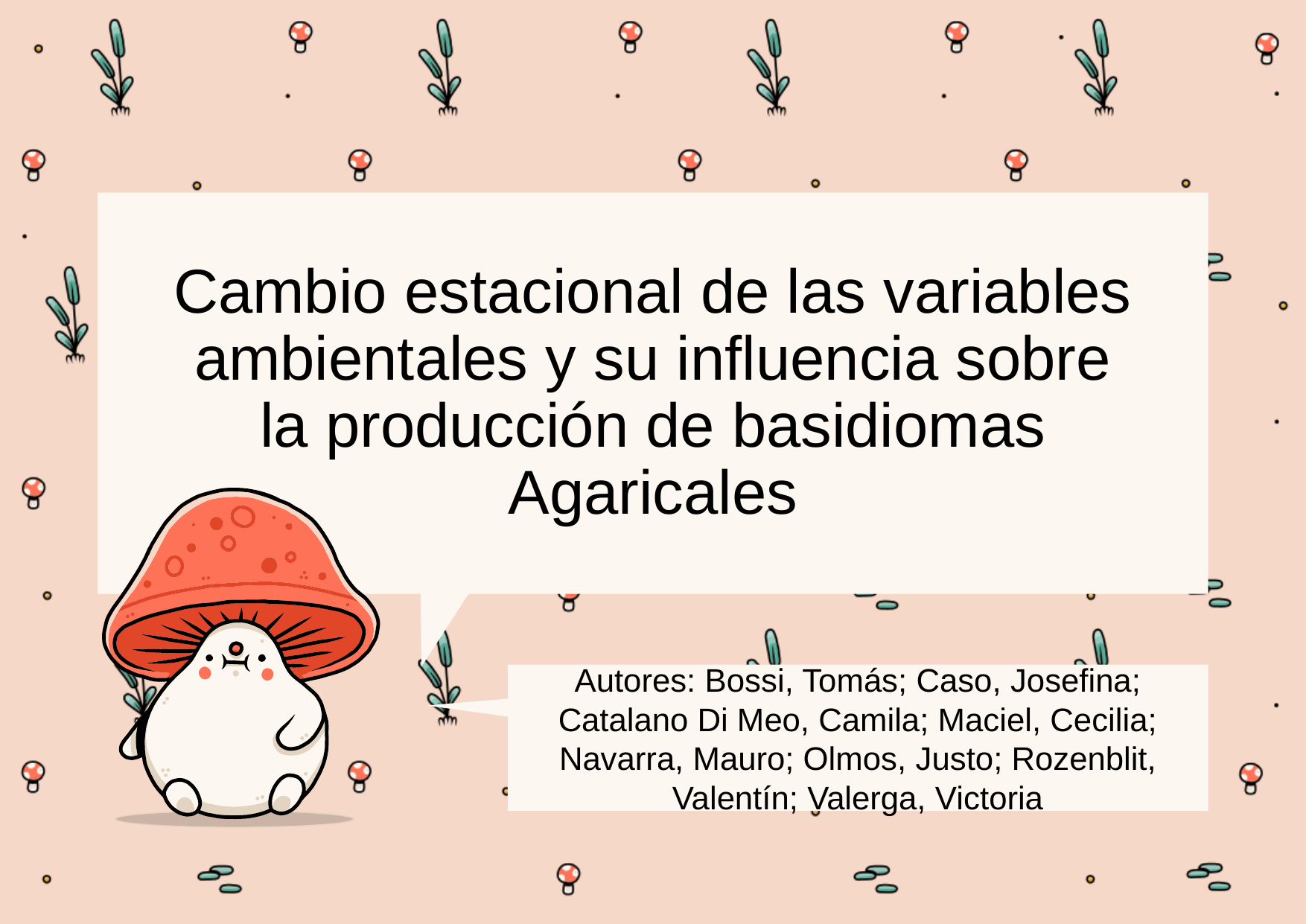

# Cambio estacional de las variables ambientales y su influencia sobre
la producción de basidiomas Agaricales

Autores: Bossi, Tomás; Caso, Josefina; Catalano Di Meo, Camila; Maciel, Cecilia; Navarra, Mauro; Olmos, Justo; Rozenblit, Valentín; Valerga, Victoria